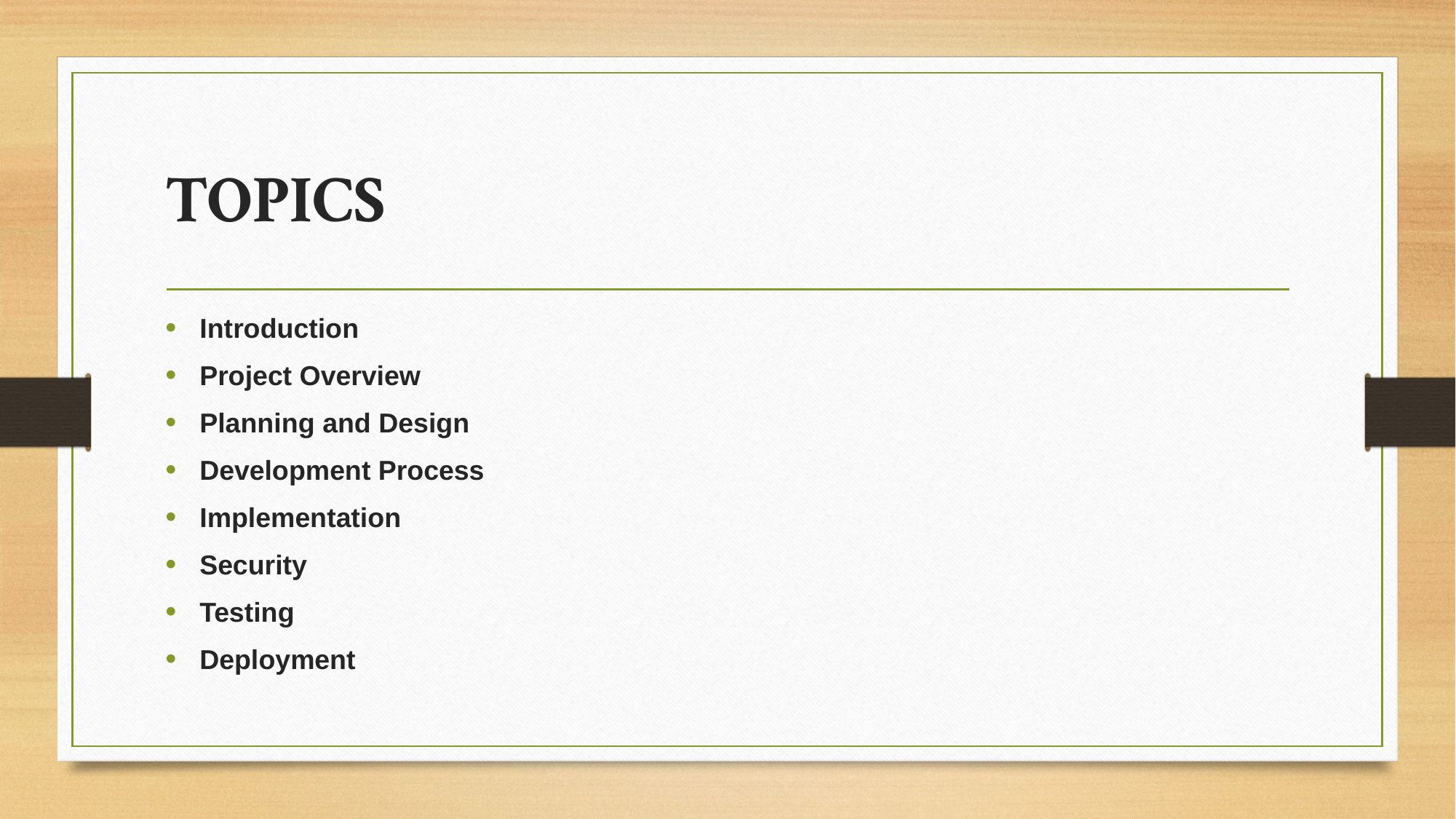

# TOPICS
Introduction
Project Overview
Planning and Design
Development Process
Implementation
Security
Testing
Deployment